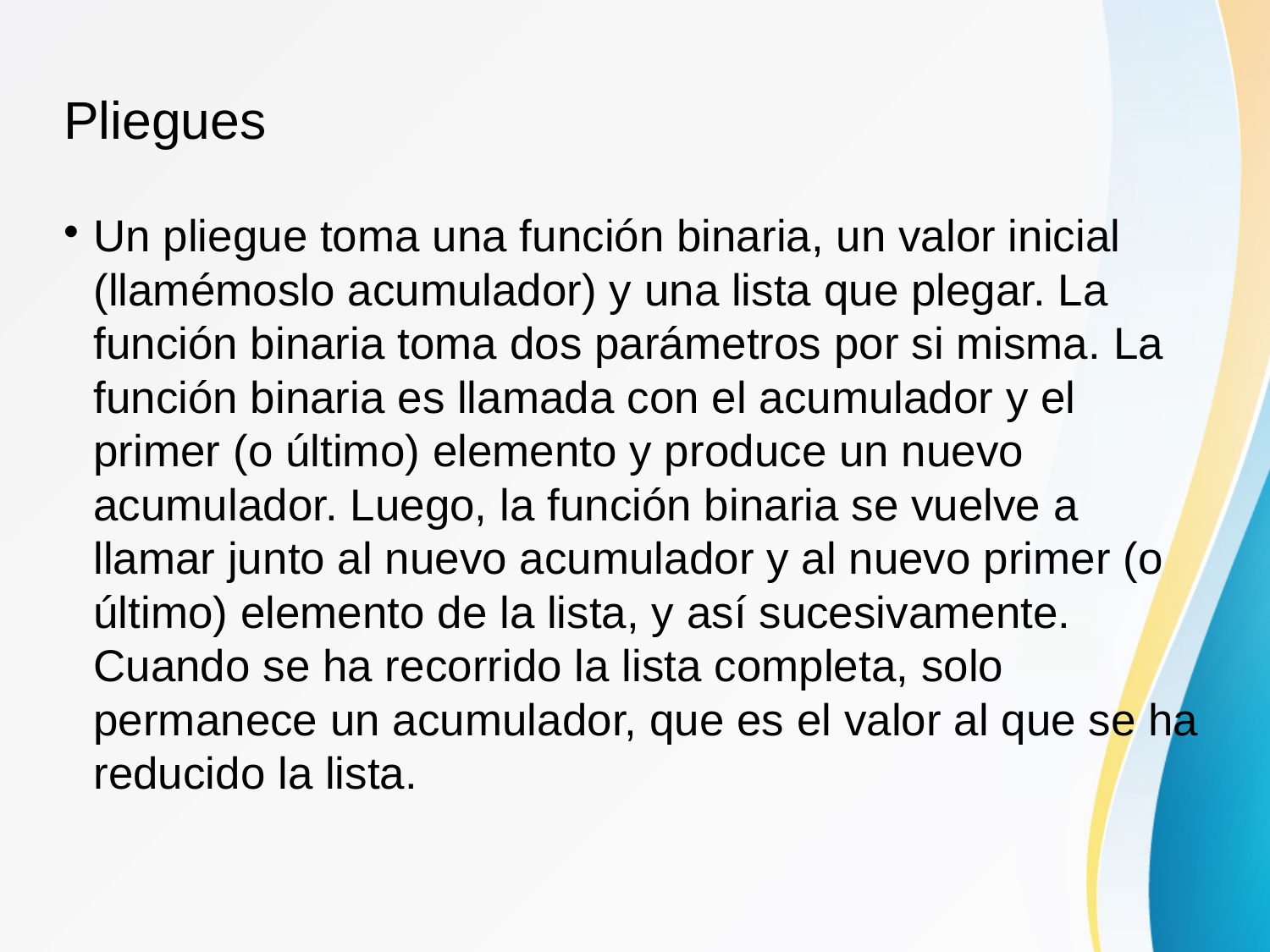

Pliegues
Un pliegue toma una función binaria, un valor inicial (llamémoslo acumulador) y una lista que plegar. La función binaria toma dos parámetros por si misma. La función binaria es llamada con el acumulador y el primer (o último) elemento y produce un nuevo acumulador. Luego, la función binaria se vuelve a llamar junto al nuevo acumulador y al nuevo primer (o último) elemento de la lista, y así sucesivamente. Cuando se ha recorrido la lista completa, solo permanece un acumulador, que es el valor al que se ha reducido la lista.